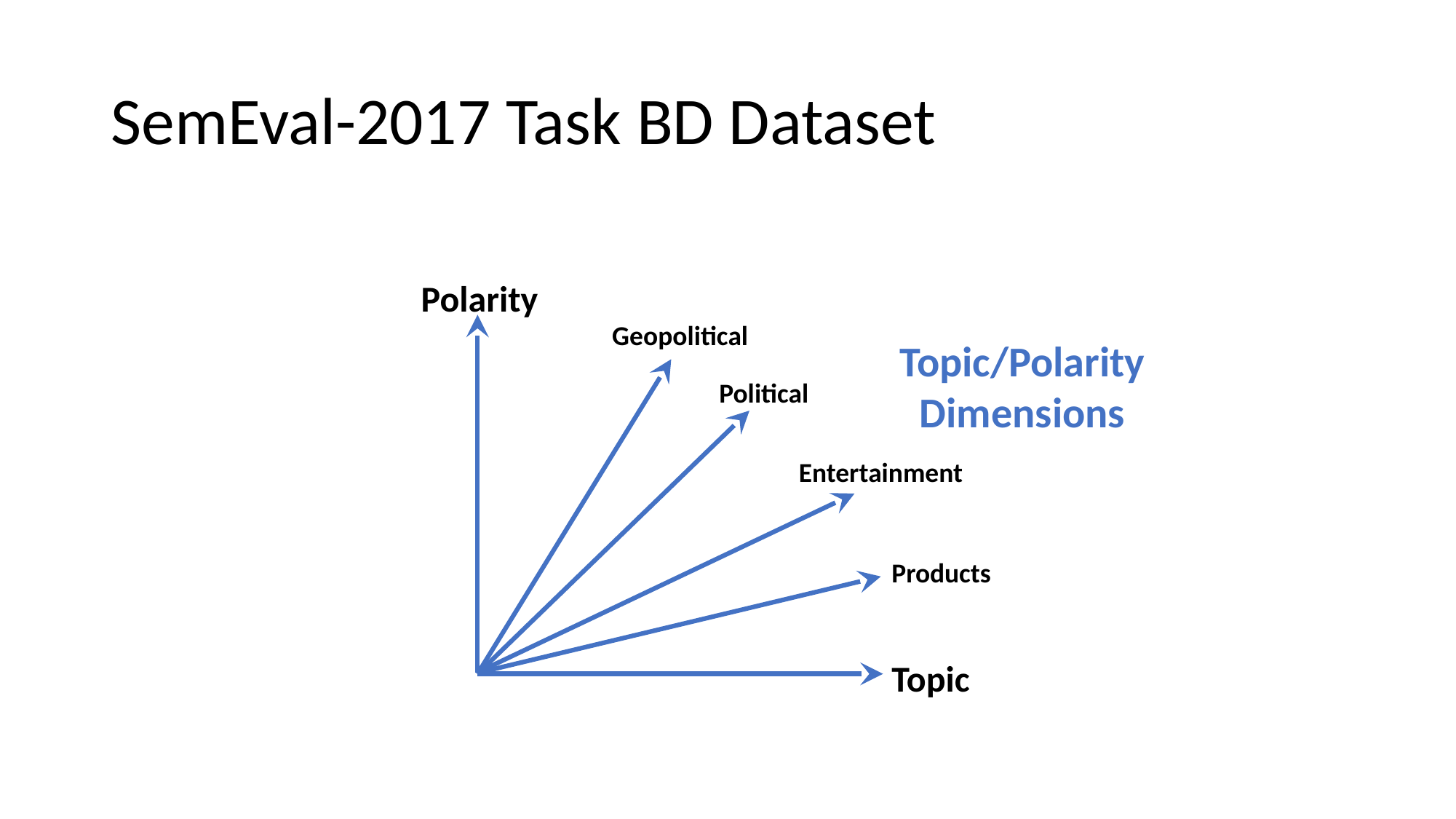

# SemEval-2017 Task BD Dataset
Polarity
Geopolitical
Political
Entertainment
Products
Topic
Topic/Polarity Dimensions